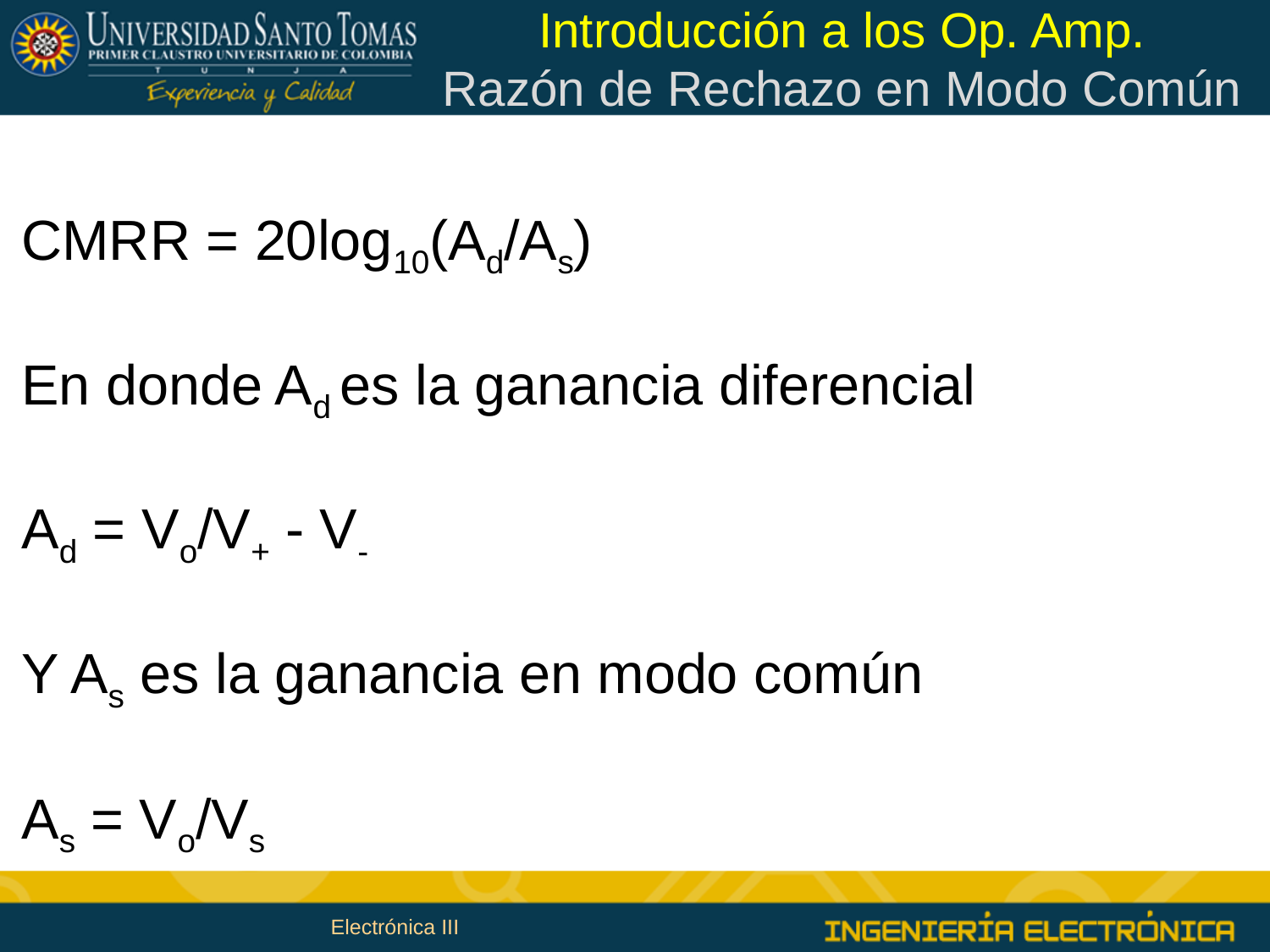

Introducción a los Op. Amp.

Razón de Rechazo en Modo Común

CMRR = 20log10(Ad/As)

En donde Ad es la ganancia diferencial

Ad = Vo/V+ - V-

Y As es la ganancia en modo común

As = Vo/Vs

Electrónica III